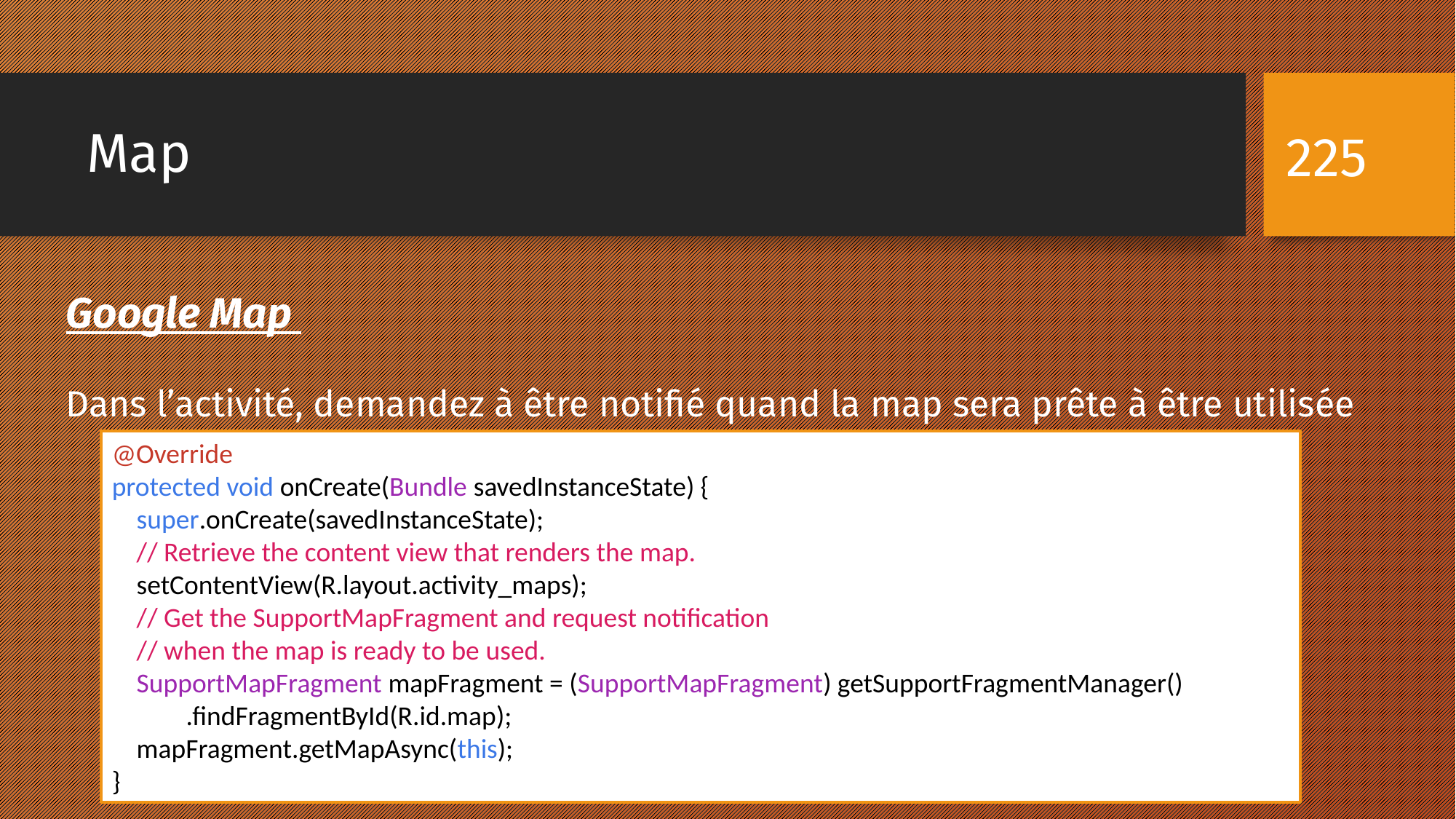

# Map
225
Google Map

Dans l’activité, demandez à être notifié quand la map sera prête à être utilisée
@Override
protected void onCreate(Bundle savedInstanceState) {
    super.onCreate(savedInstanceState);
    // Retrieve the content view that renders the map.
    setContentView(R.layout.activity_maps);
    // Get the SupportMapFragment and request notification
    // when the map is ready to be used.
    SupportMapFragment mapFragment = (SupportMapFragment) getSupportFragmentManager()
            .findFragmentById(R.id.map);
    mapFragment.getMapAsync(this);
}